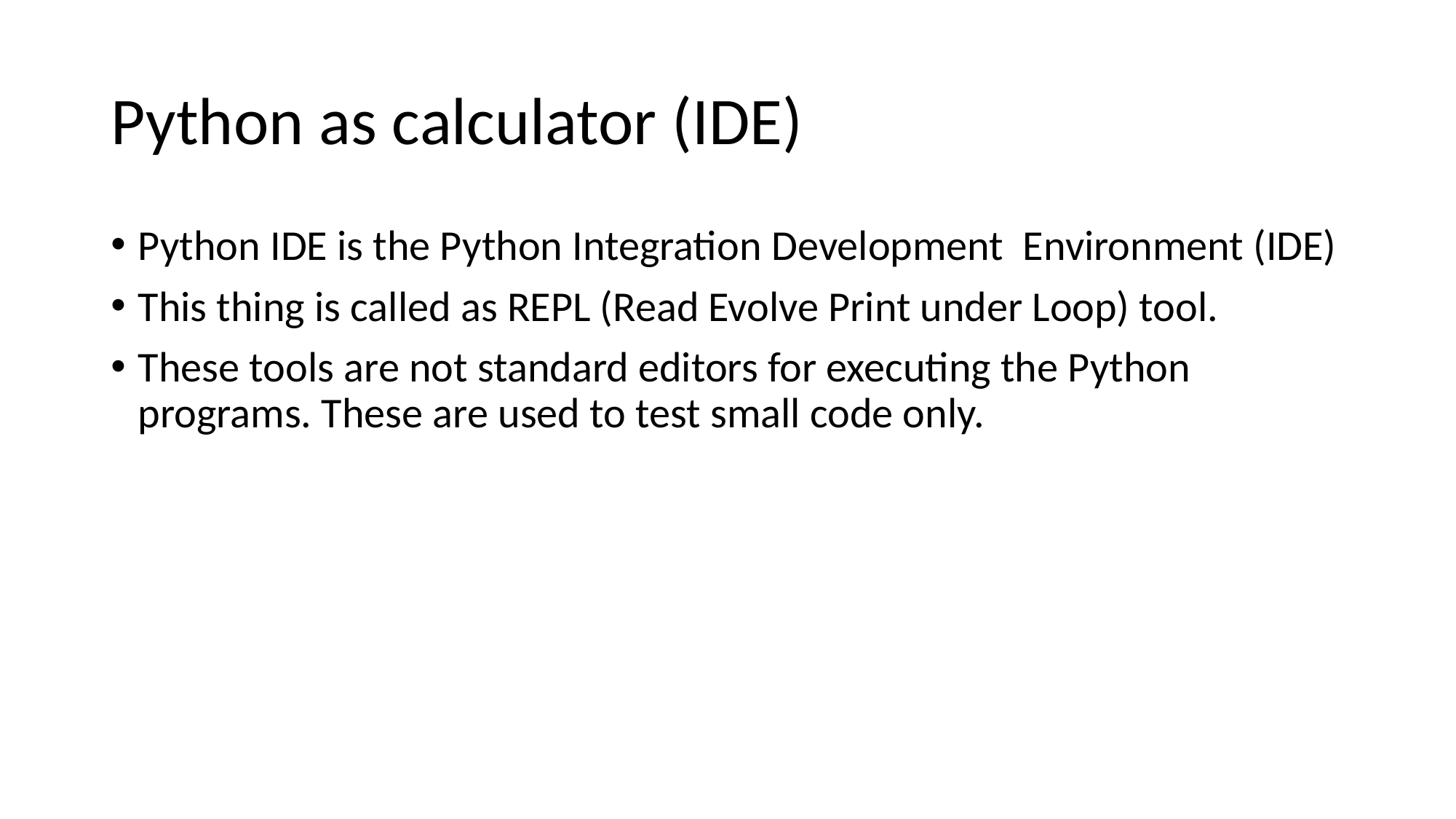

# Python as calculator (IDE)
Python IDE is the Python Integration Development  Environment (IDE)
This thing is called as REPL (Read Evolve Print under Loop) tool.
These tools are not standard editors for executing the Python programs. These are used to test small code only.